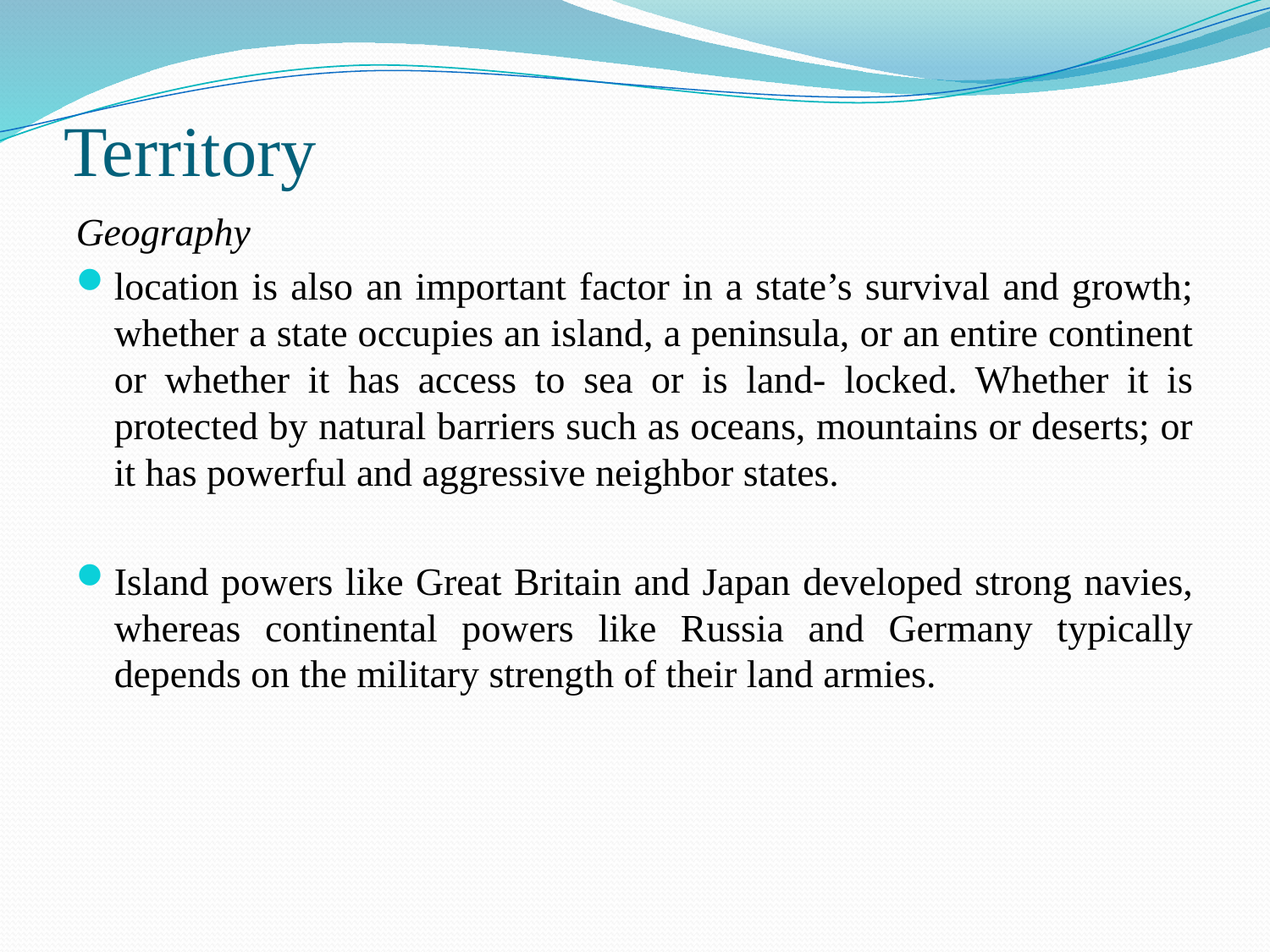

# Territory
Geography
location is also an important factor in a state’s survival and growth; whether a state occupies an island, a peninsula, or an entire continent or whether it has access to sea or is land- locked. Whether it is protected by natural barriers such as oceans, mountains or deserts; or it has powerful and aggressive neighbor states.

Island powers like Great Britain and Japan developed strong navies, whereas continental powers like Russia and Germany typically depends on the military strength of their land armies.